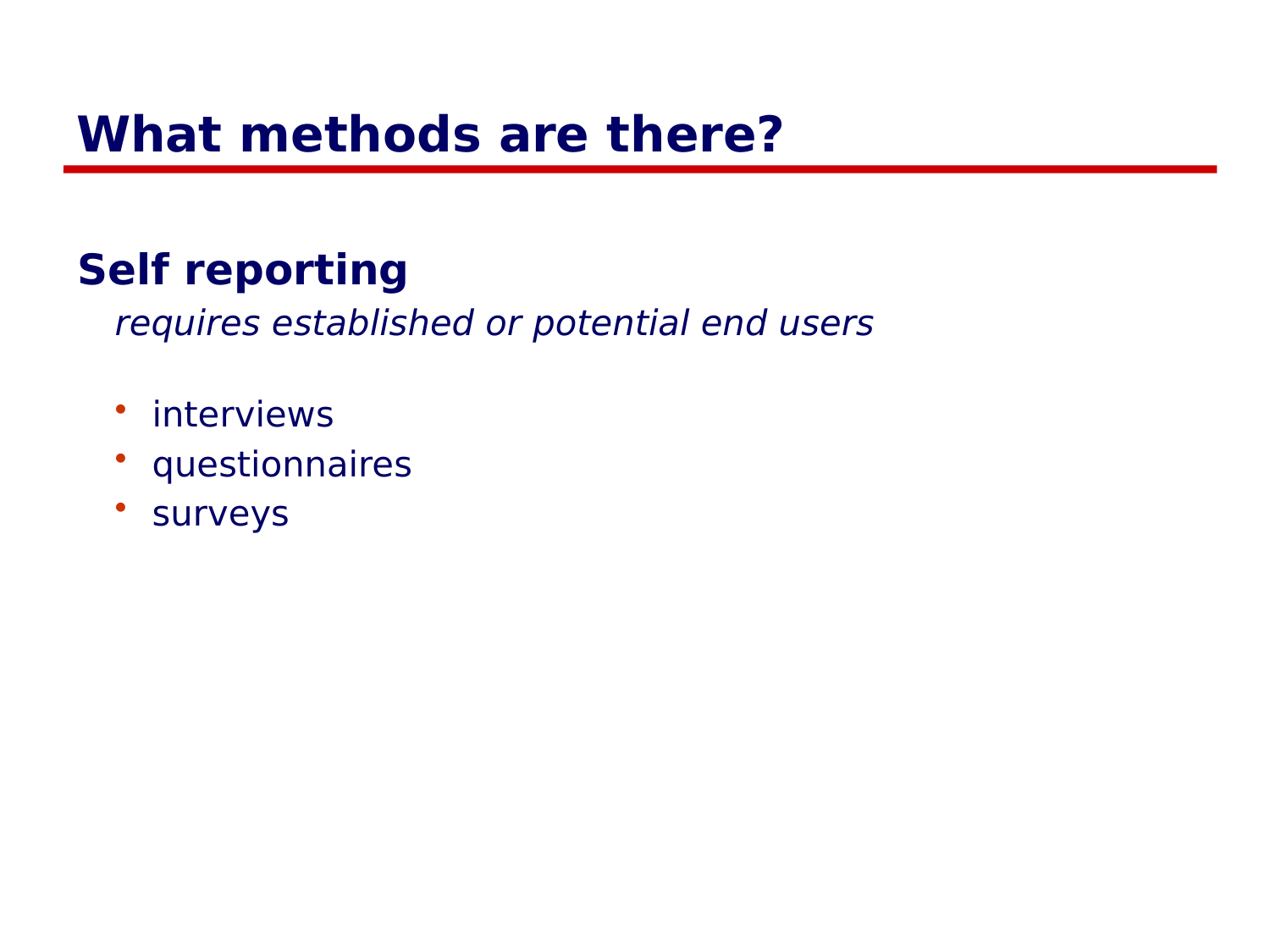

# What methods are there?
Self reporting
requires established or potential end users
interviews
questionnaires
surveys